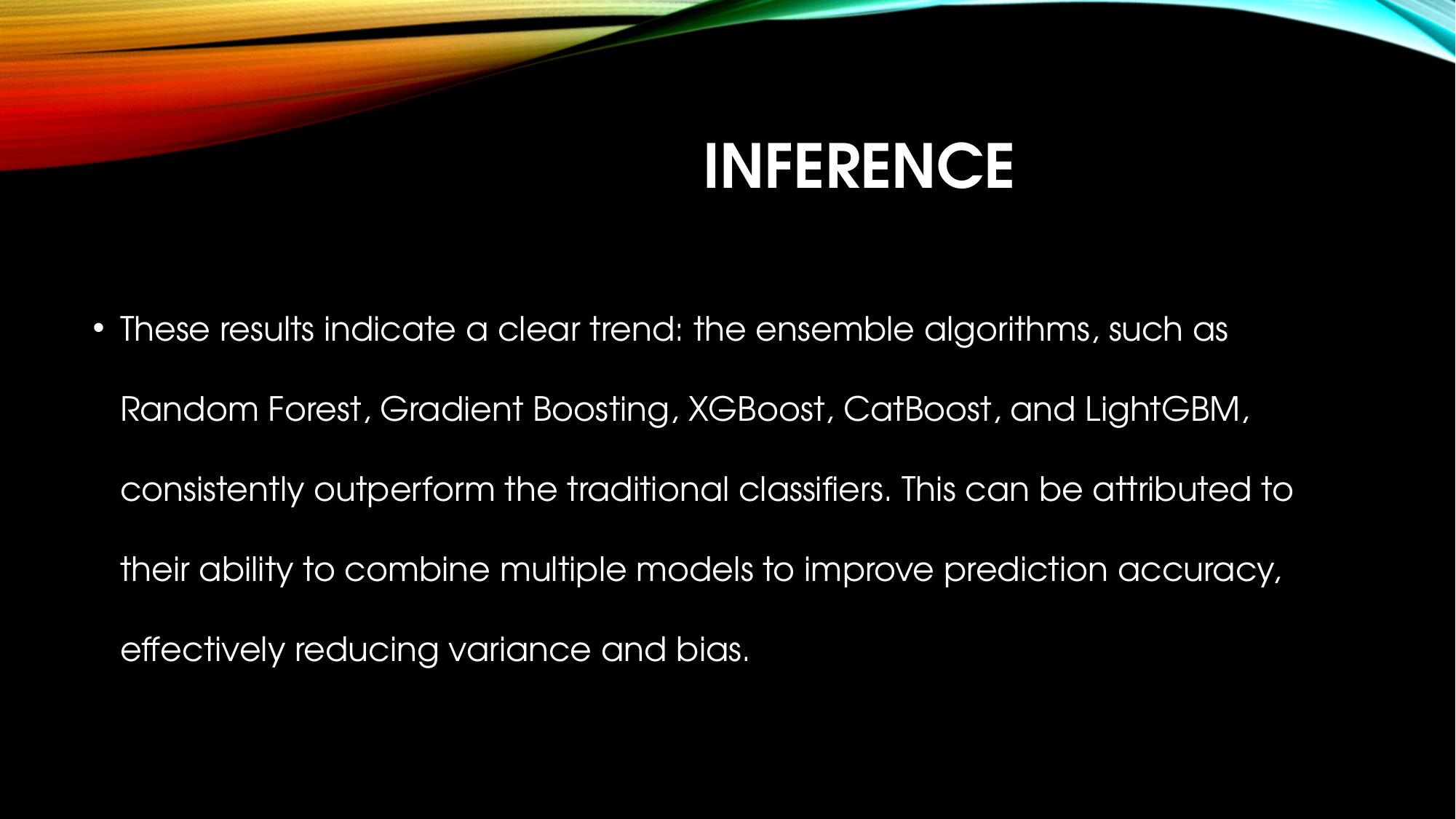

# INFERENCE
These results indicate a clear trend: the ensemble algorithms, such as Random Forest, Gradient Boosting, XGBoost, CatBoost, and LightGBM, consistently outperform the traditional classifiers. This can be attributed to their ability to combine multiple models to improve prediction accuracy, effectively reducing variance and bias.